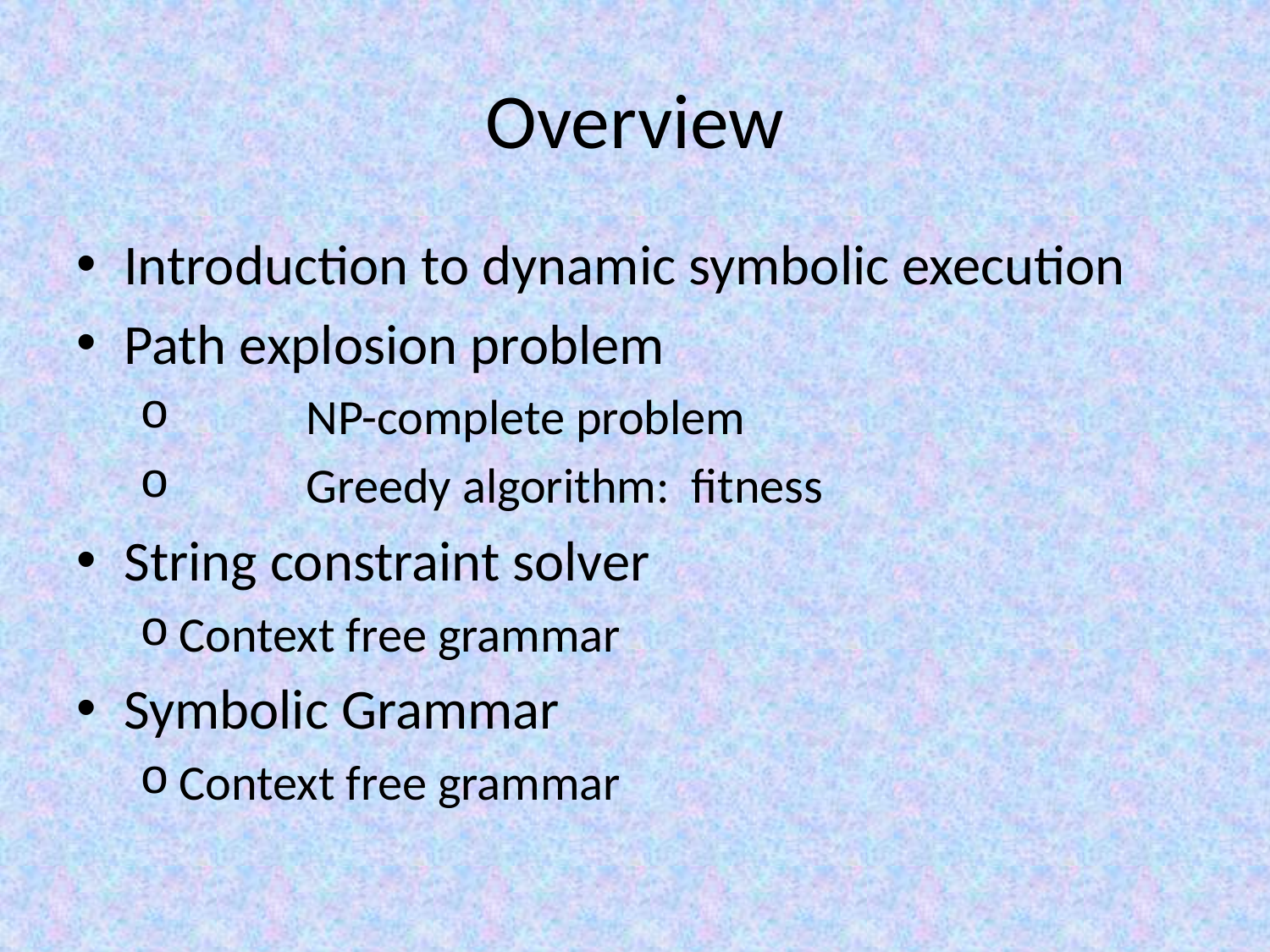

# Overview
Introduction to dynamic symbolic execution
Path explosion problem
	NP-complete problem
	Greedy algorithm:  fitness
String constraint solver
Context free grammar
Symbolic Grammar
Context free grammar